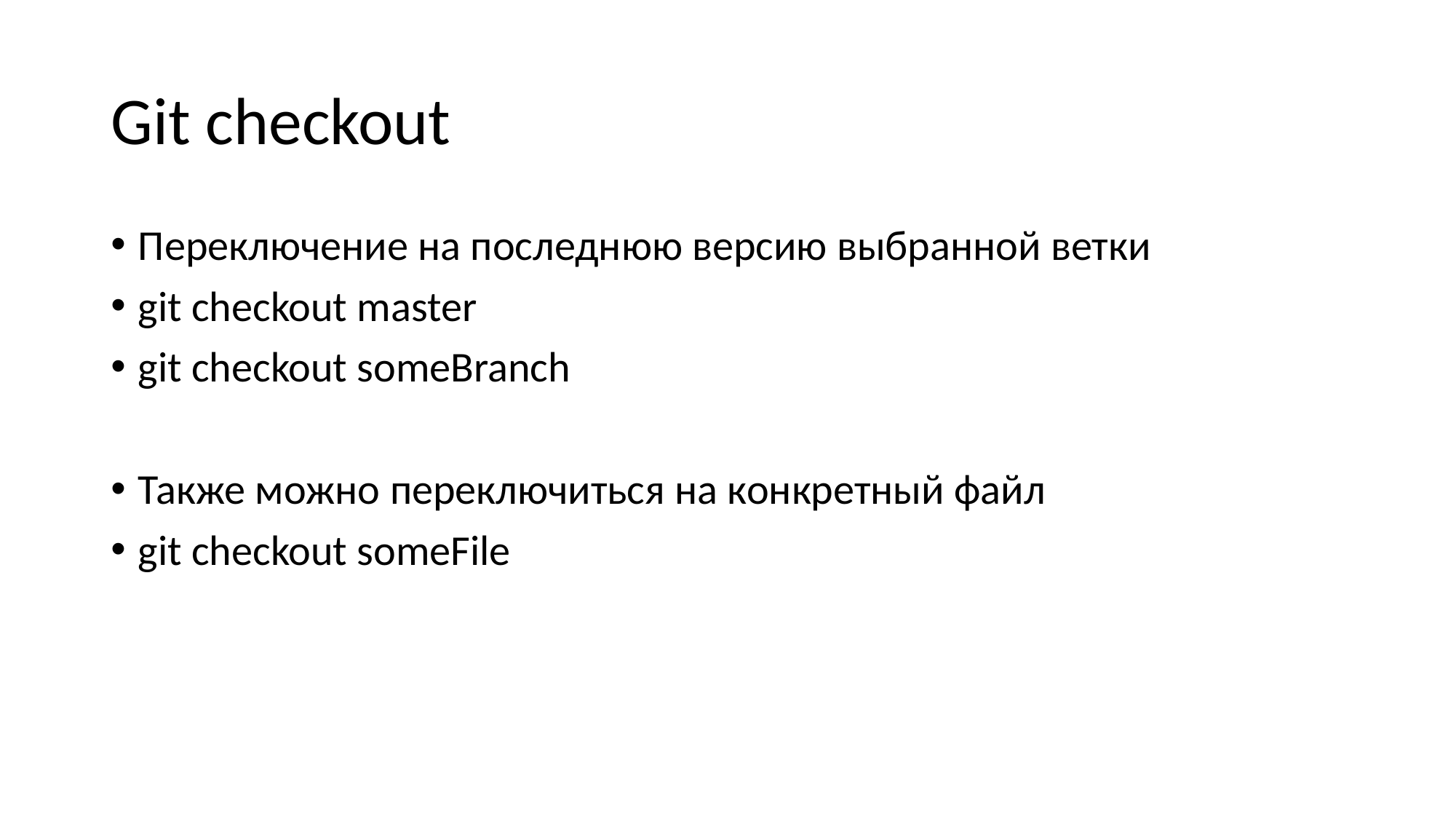

# Git checkout
Переключение на последнюю версию выбранной ветки
git checkout master
git checkout someBranch

Также можно переключиться на конкретный файл
git checkout someFile